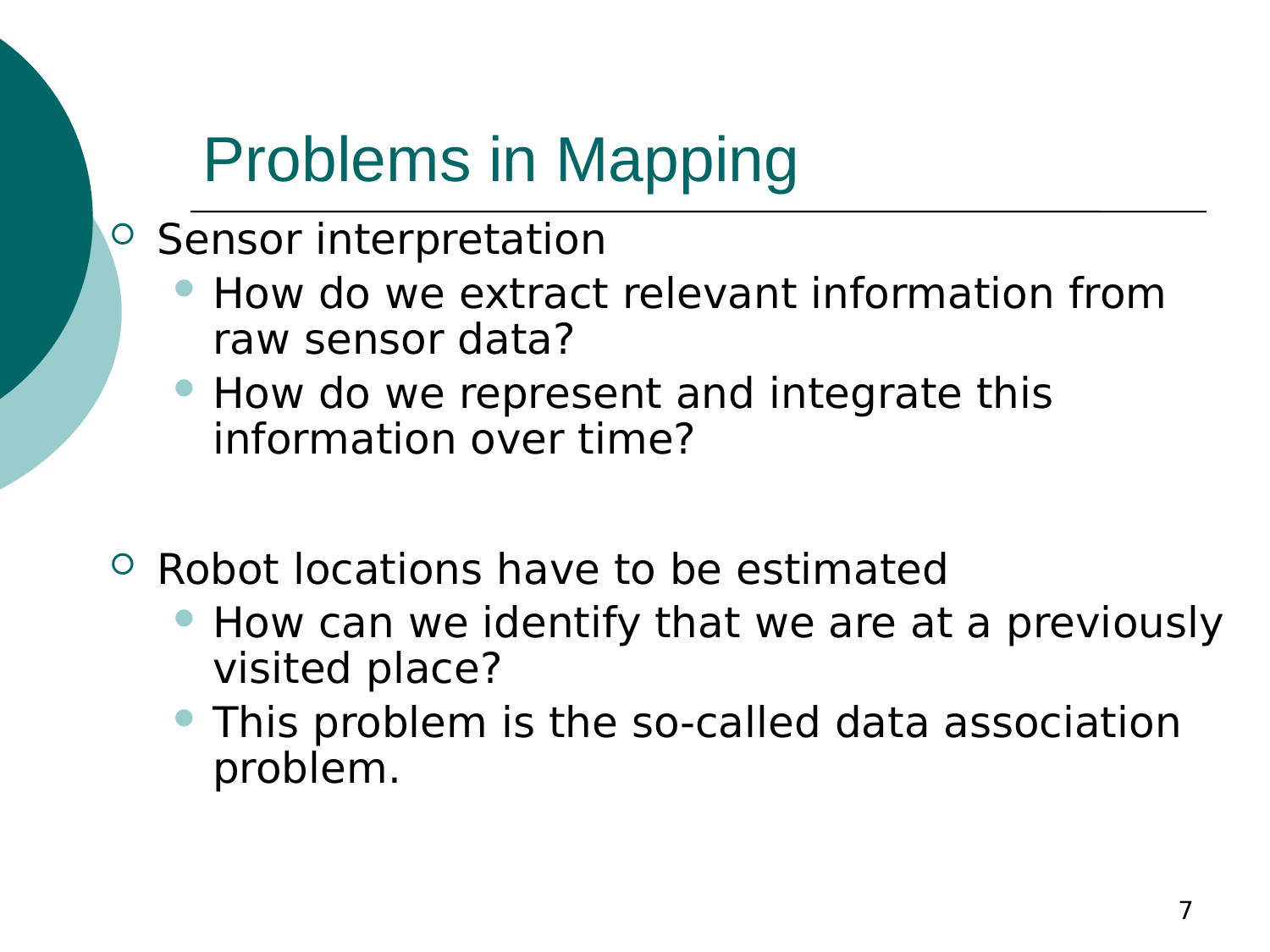

# Problems in Mapping
Sensor interpretation
How do we extract relevant information from raw sensor data?
How do we represent and integrate this information over time?

Robot locations have to be estimated
How can we identify that we are at a previously visited place?
This problem is the so-called data association problem.
7